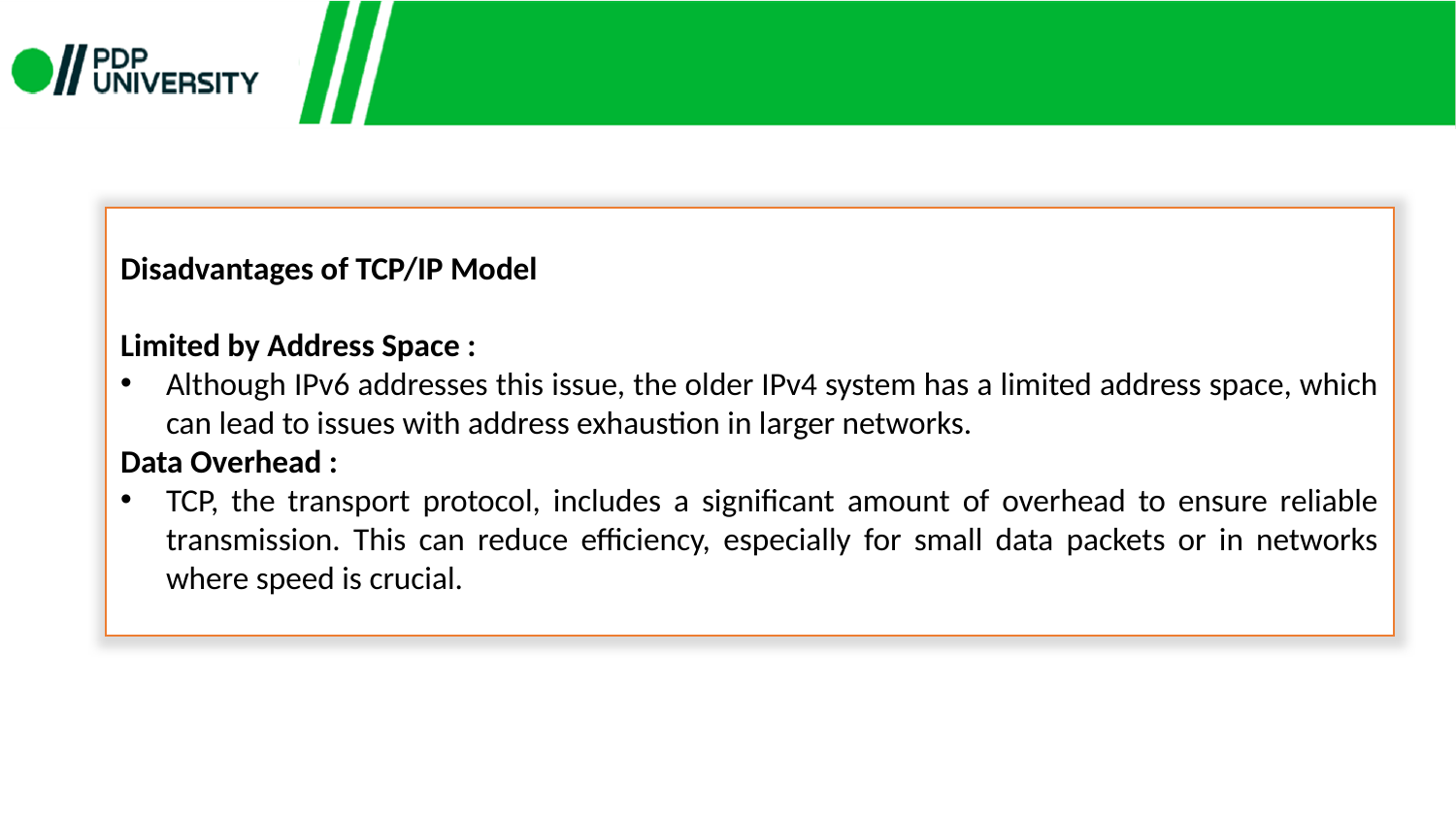

Disadvantages of TCP/IP Model

Limited by Address Space :
Although IPv6 addresses this issue, the older IPv4 system has a limited address space, which can lead to issues with address exhaustion in larger networks.
Data Overhead :
TCP, the transport protocol, includes a significant amount of overhead to ensure reliable transmission. This can reduce efficiency, especially for small data packets or in networks where speed is crucial.